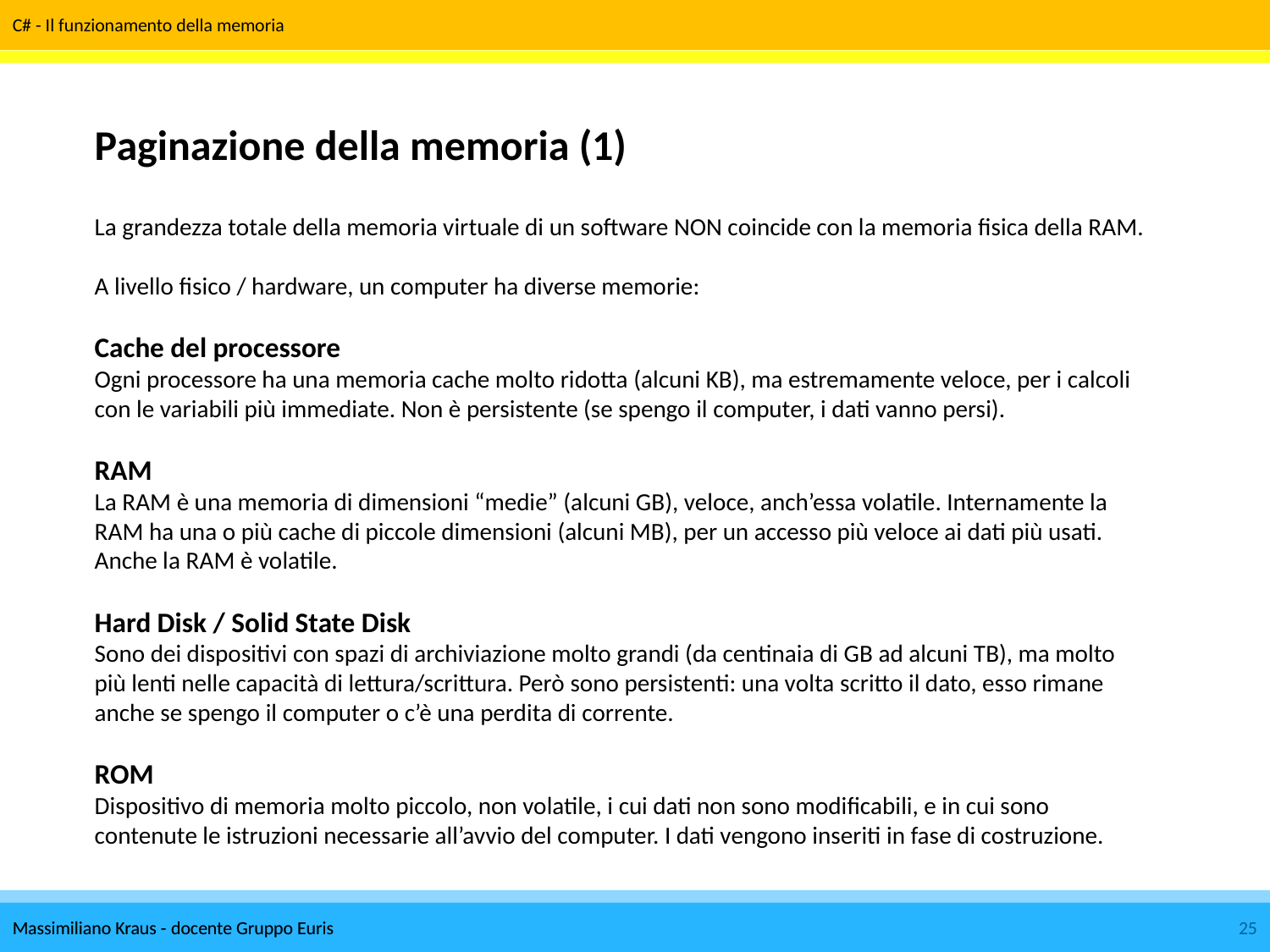

Paginazione della memoria (1)
La grandezza totale della memoria virtuale di un software NON coincide con la memoria fisica della RAM.

A livello fisico / hardware, un computer ha diverse memorie:

Cache del processore
Ogni processore ha una memoria cache molto ridotta (alcuni KB), ma estremamente veloce, per i calcoli con le variabili più immediate. Non è persistente (se spengo il computer, i dati vanno persi).

RAM
La RAM è una memoria di dimensioni “medie” (alcuni GB), veloce, anch’essa volatile. Internamente la RAM ha una o più cache di piccole dimensioni (alcuni MB), per un accesso più veloce ai dati più usati. Anche la RAM è volatile.

Hard Disk / Solid State Disk
Sono dei dispositivi con spazi di archiviazione molto grandi (da centinaia di GB ad alcuni TB), ma molto più lenti nelle capacità di lettura/scrittura. Però sono persistenti: una volta scritto il dato, esso rimane anche se spengo il computer o c’è una perdita di corrente.
ROM
Dispositivo di memoria molto piccolo, non volatile, i cui dati non sono modificabili, e in cui sono contenute le istruzioni necessarie all’avvio del computer. I dati vengono inseriti in fase di costruzione.